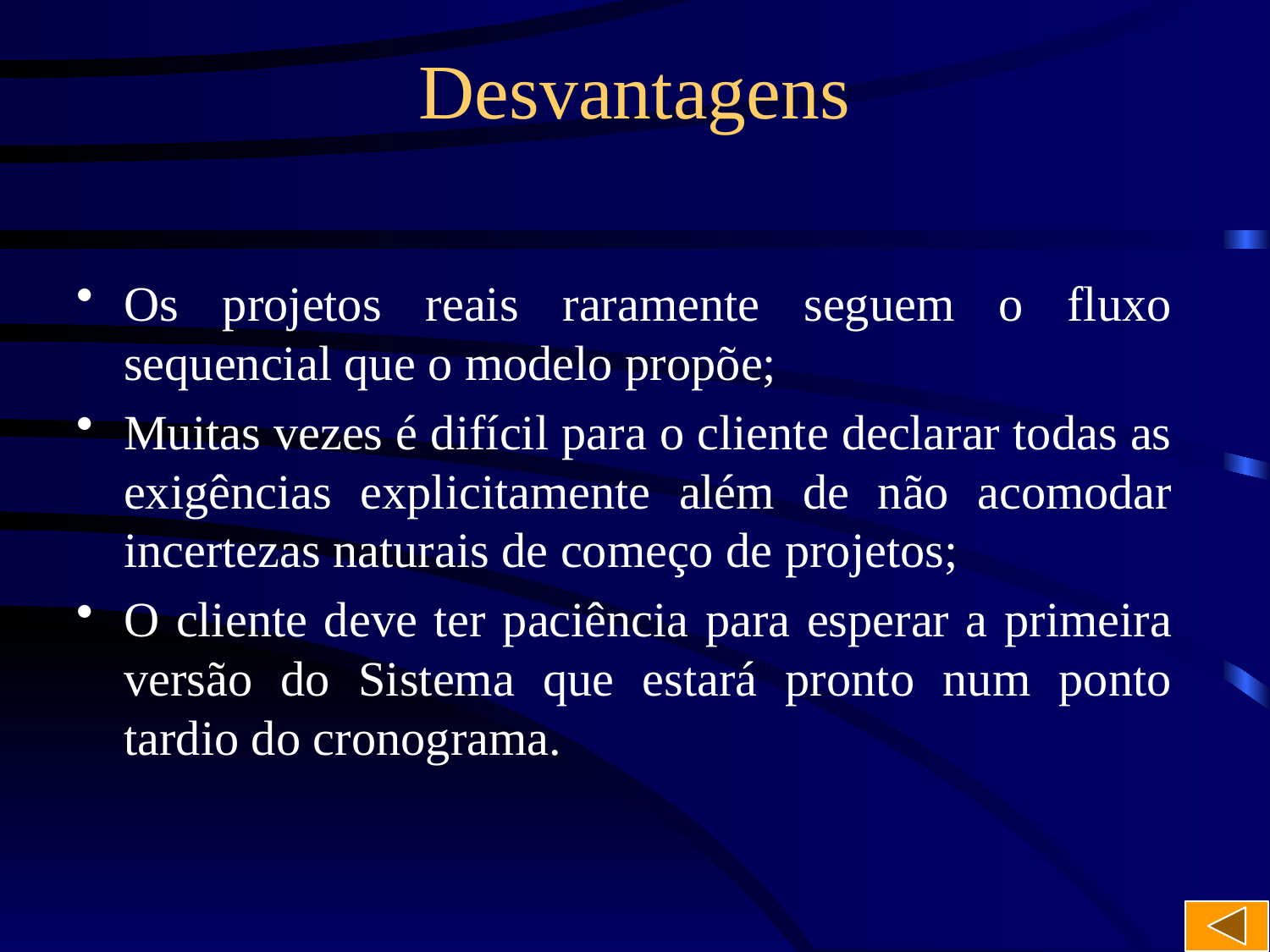

# Desvantagens

Os projetos reais raramente seguem o fluxo sequencial que o modelo propõe;
Muitas vezes é difícil para o cliente declarar todas as exigências explicitamente além de não acomodar incertezas naturais de começo de projetos;
O cliente deve ter paciência para esperar a primeira versão do Sistema que estará pronto num ponto tardio do cronograma.